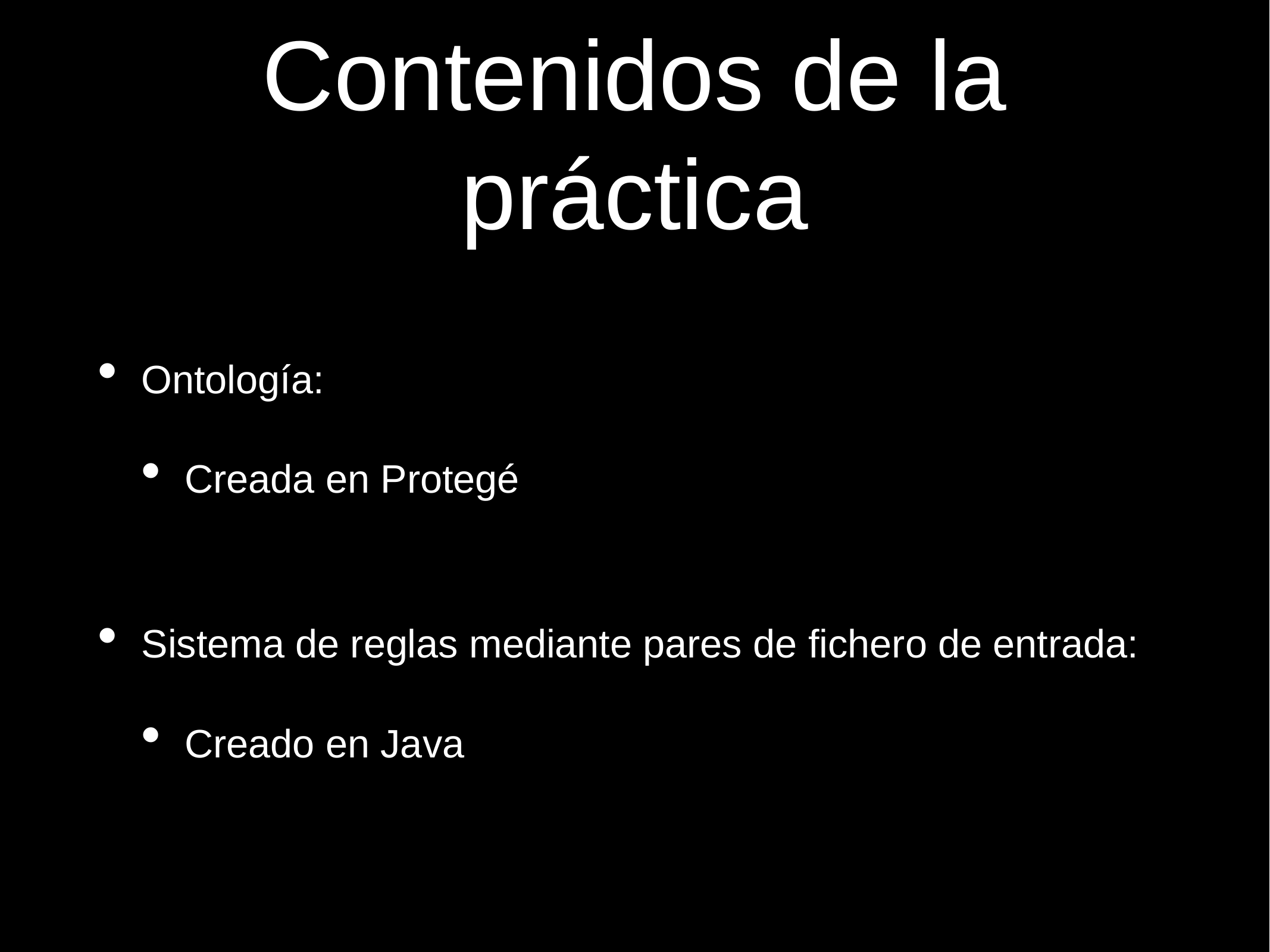

# Contenidos de la práctica
Ontología:
Creada en Protegé

Sistema de reglas mediante pares de fichero de entrada:
Creado en Java